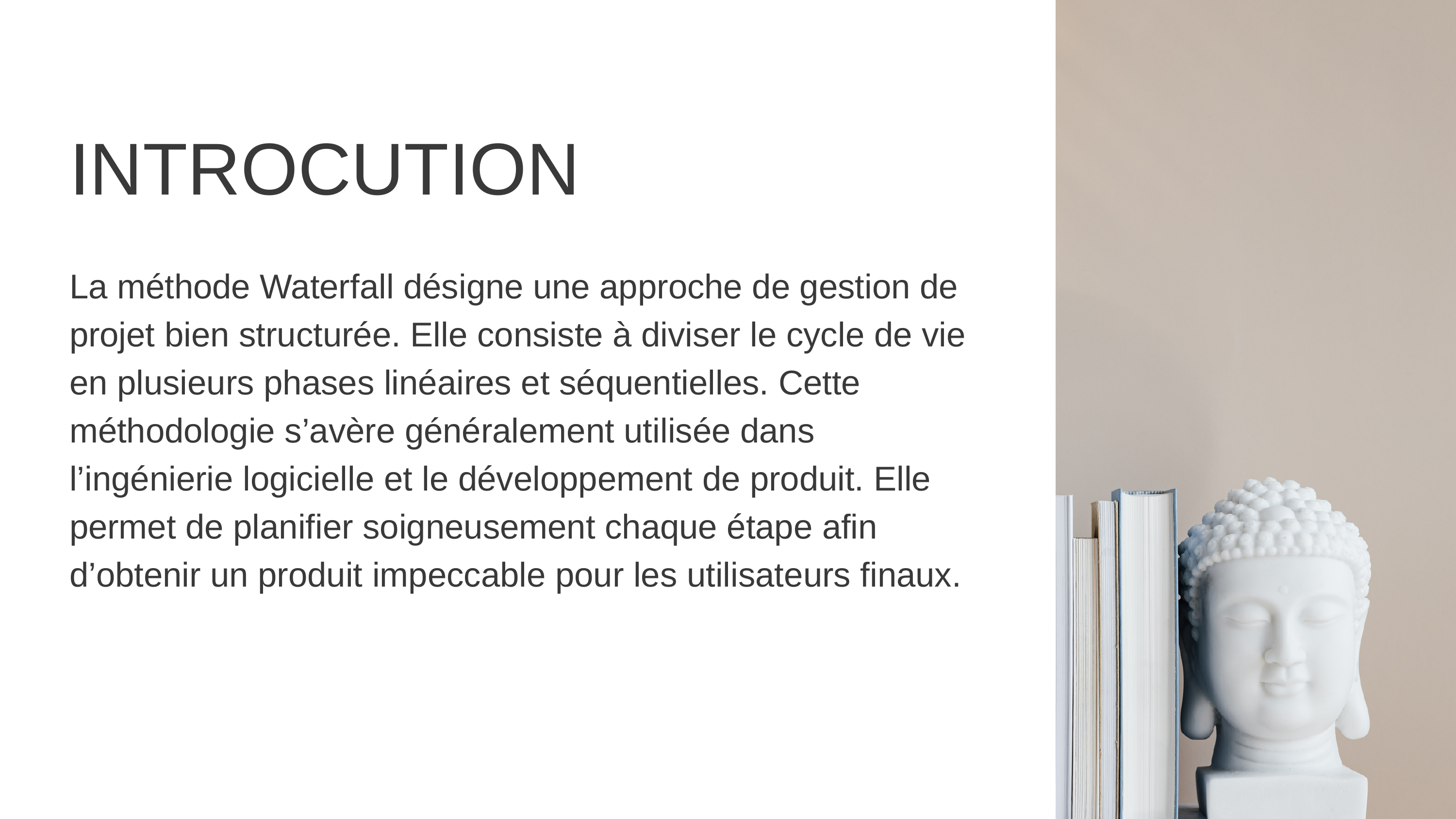

INTROCUTION
La méthode Waterfall désigne une approche de gestion de projet bien structurée. Elle consiste à diviser le cycle de vie en plusieurs phases linéaires et séquentielles. Cette méthodologie s’avère généralement utilisée dans l’ingénierie logicielle et le développement de produit. Elle permet de planifier soigneusement chaque étape afin d’obtenir un produit impeccable pour les utilisateurs finaux.